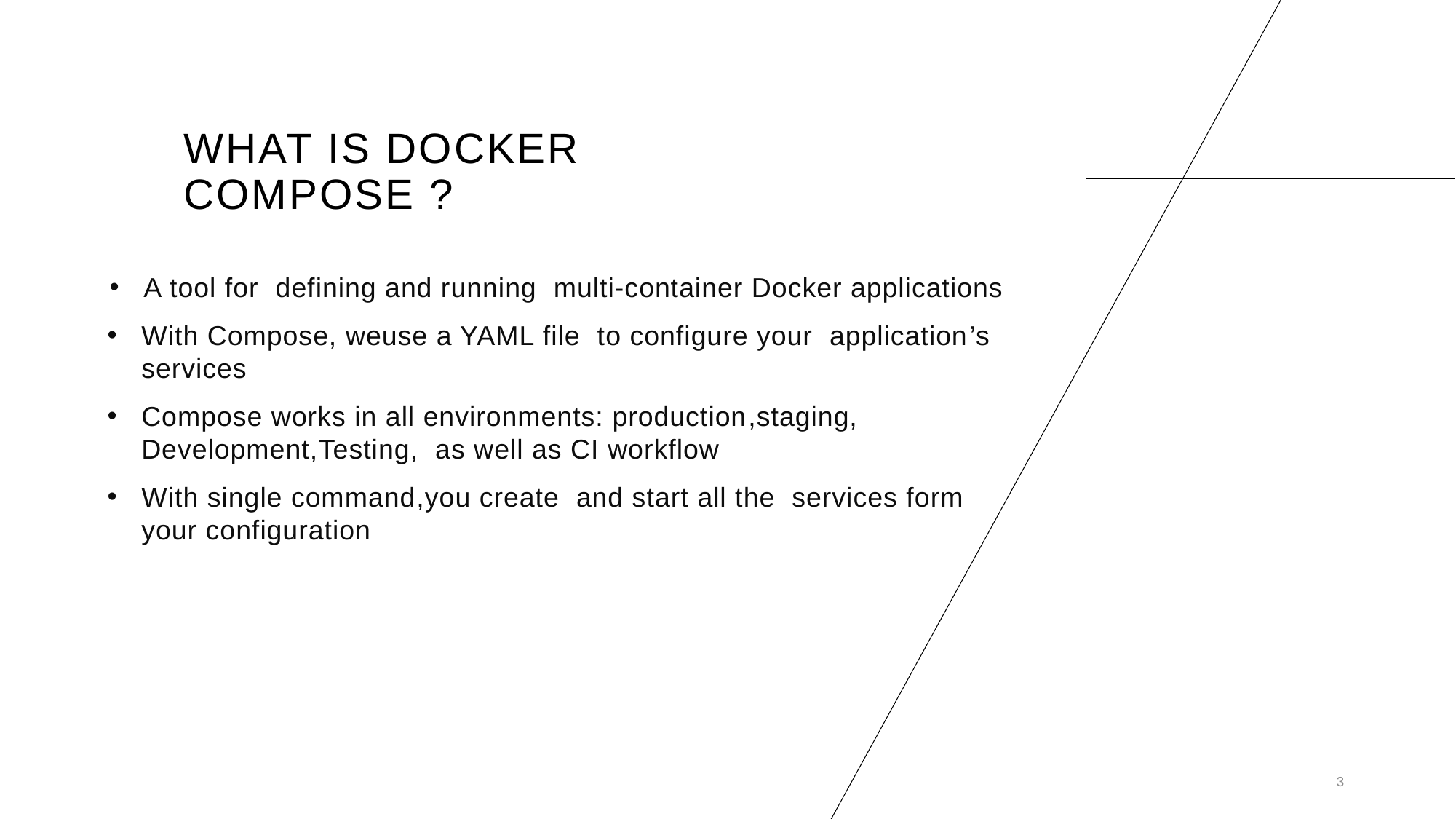

# What is docker compose ?
A tool for  defining and running  multi-container Docker applications
With Compose, weuse a YAML file  to configure your  application’s services
Compose works in all environments: production,staging, Development,Testing,  as well as CI workflow
With single command,you create  and start all the  services form your configuration

3